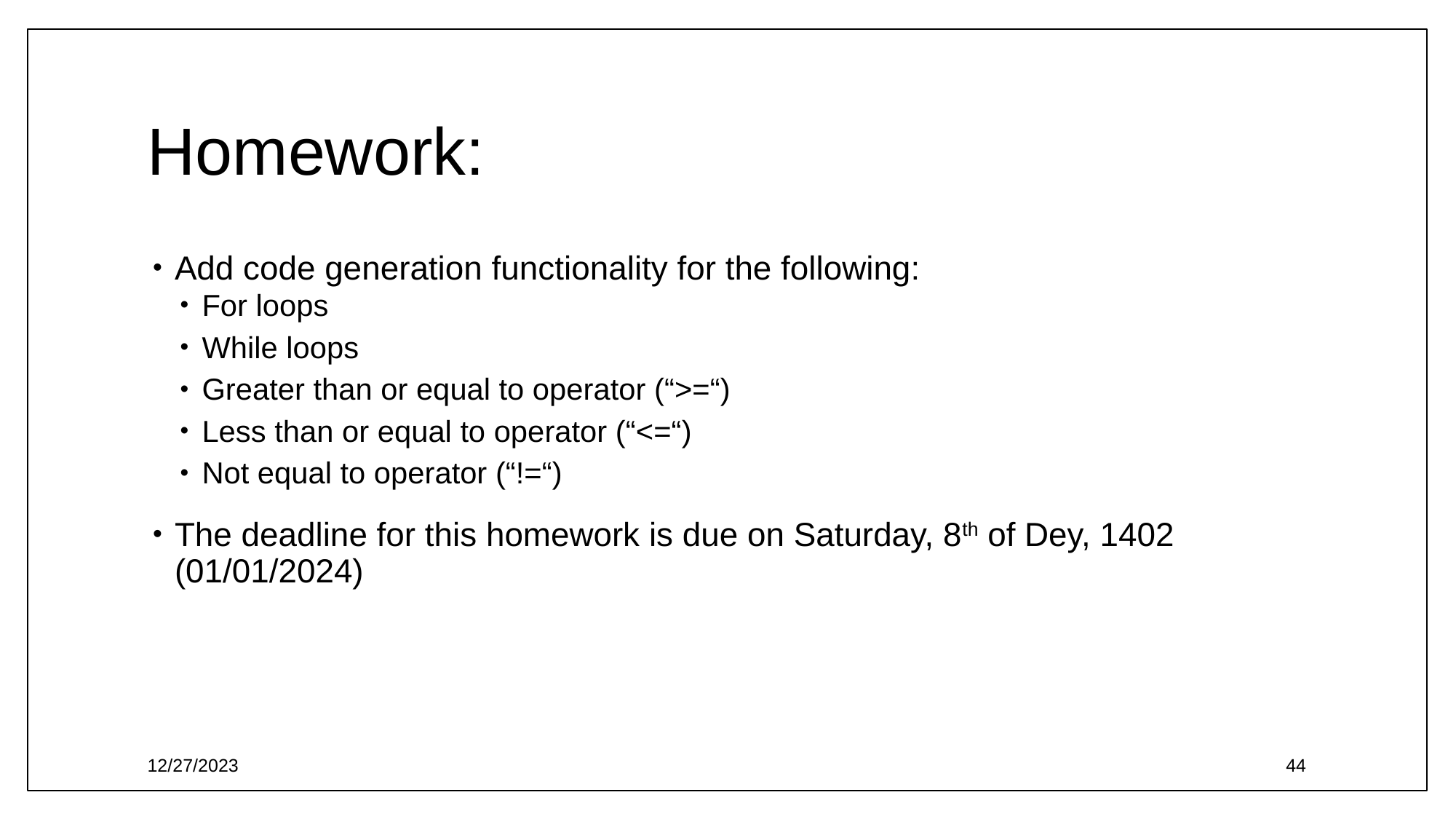

# Homework:
Add code generation functionality for the following:
For loops
While loops
Greater than or equal to operator (“>=“)
Less than or equal to operator (“<=“)
Not equal to operator (“!=“)
The deadline for this homework is due on Saturday, 8th of Dey, 1402 (01/01/2024)
12/27/2023
44